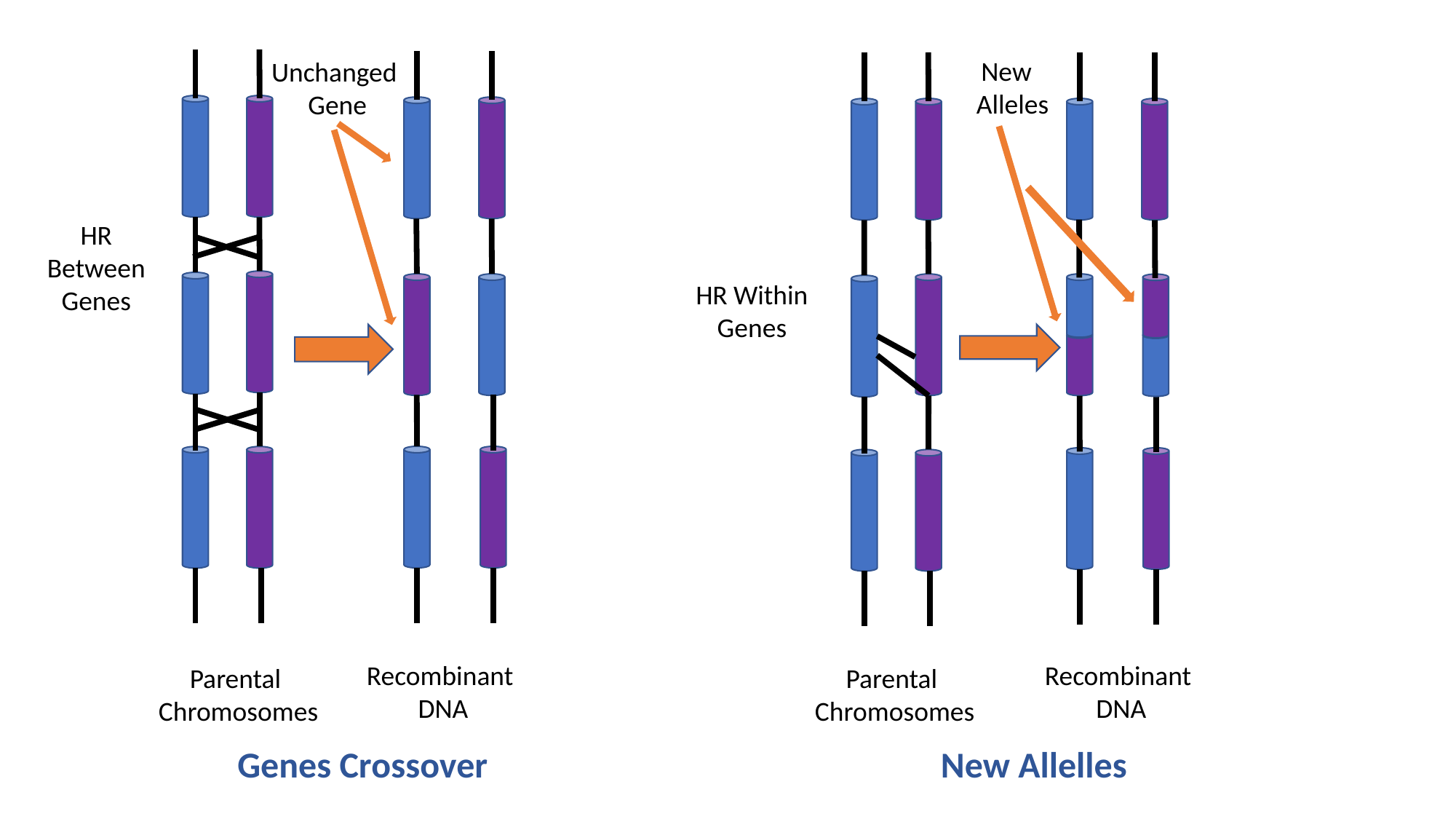

New
Alleles
Unchanged
Gene

HR Between Genes

HR Within Genes

Recombinant
DNA
Recombinant
DNA
Parental
Chromosomes
Parental
Chromosomes
New Allelles
Genes Crossover